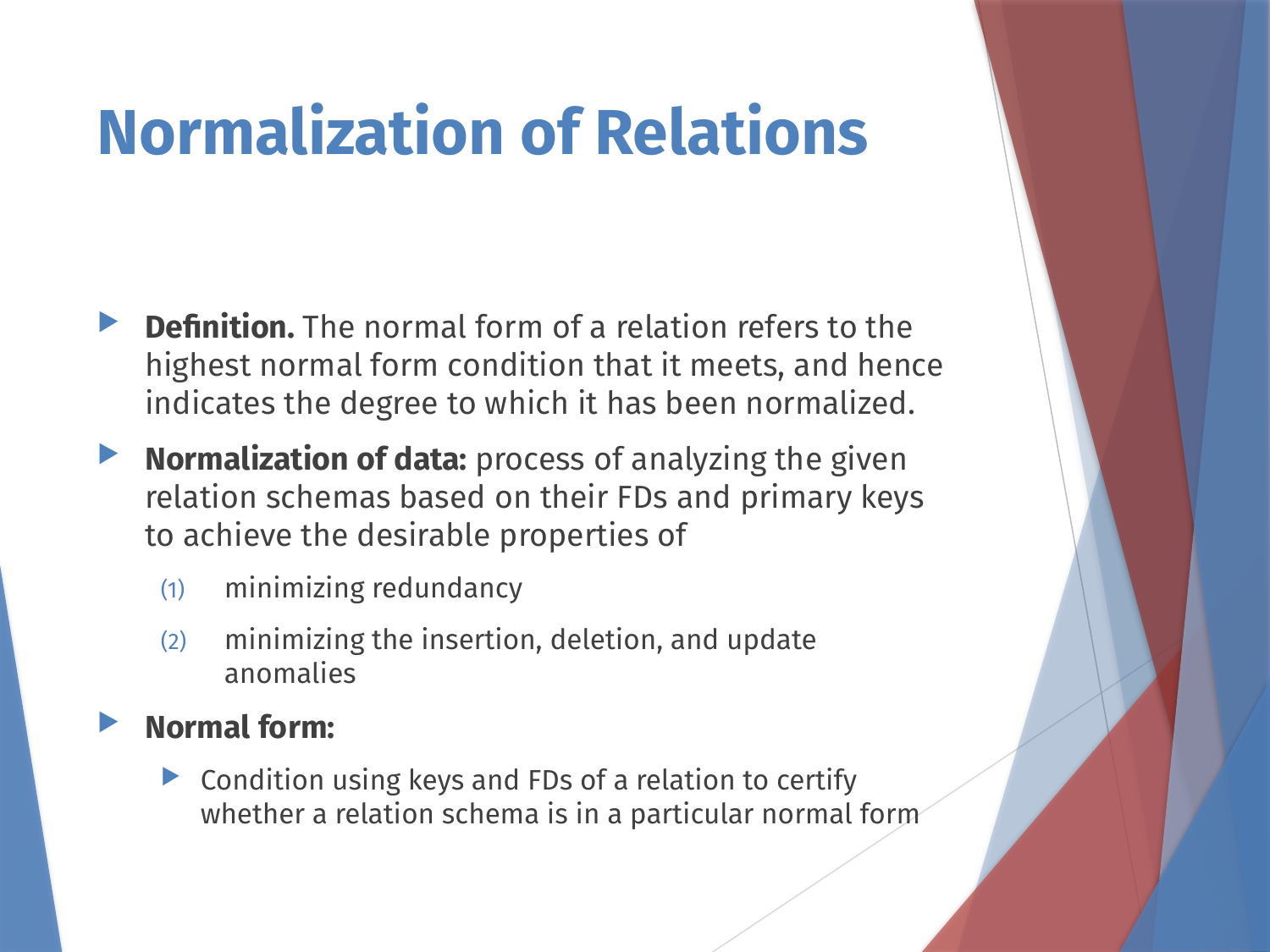

# Normalization of Relations
Definition. The normal form of a relation refers to the highest normal form condition that it meets, and hence indicates the degree to which it has been normalized.
Normalization of data: process of analyzing the given relation schemas based on their FDs and primary keys to achieve the desirable properties of
minimizing redundancy
minimizing the insertion, deletion, and update anomalies
Normal form:
Condition using keys and FDs of a relation to certify whether a relation schema is in a particular normal form